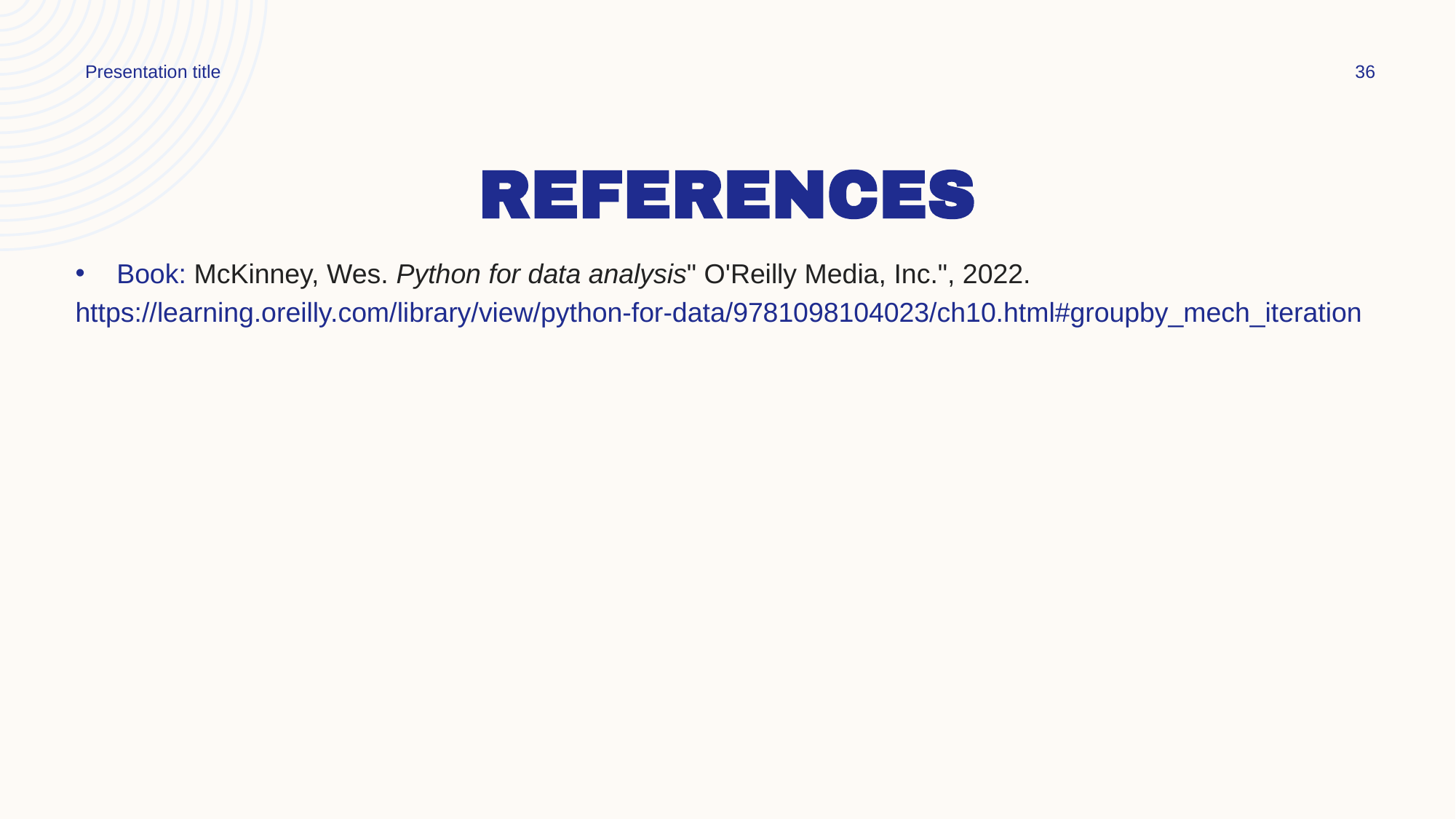

Presentation title
36
# References
Book: McKinney, Wes. Python for data analysis" O'Reilly Media, Inc.", 2022.
https://learning.oreilly.com/library/view/python-for-data/9781098104023/ch10.html#groupby_mech_iteration